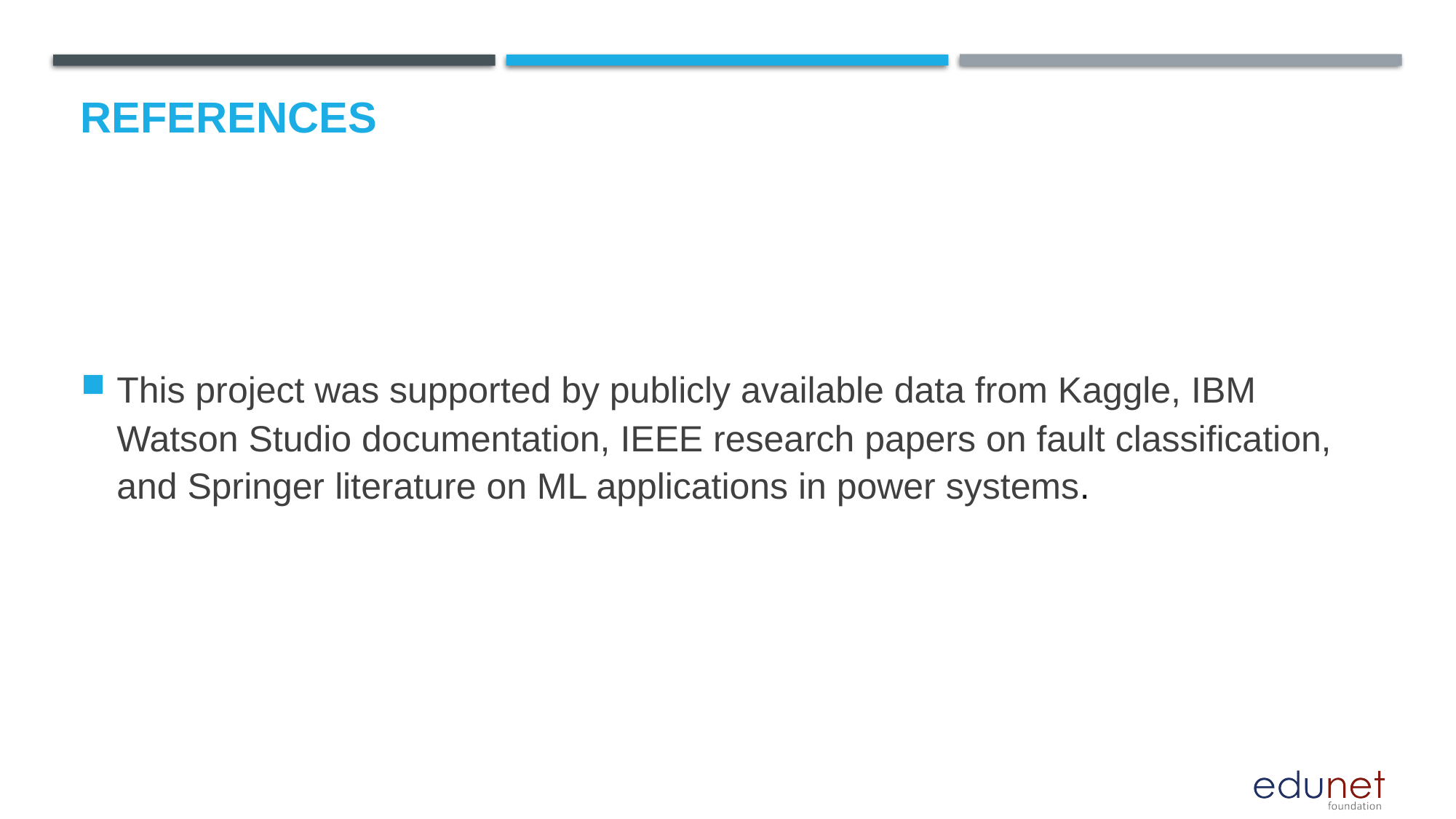

# References
This project was supported by publicly available data from Kaggle, IBM Watson Studio documentation, IEEE research papers on fault classification, and Springer literature on ML applications in power systems.